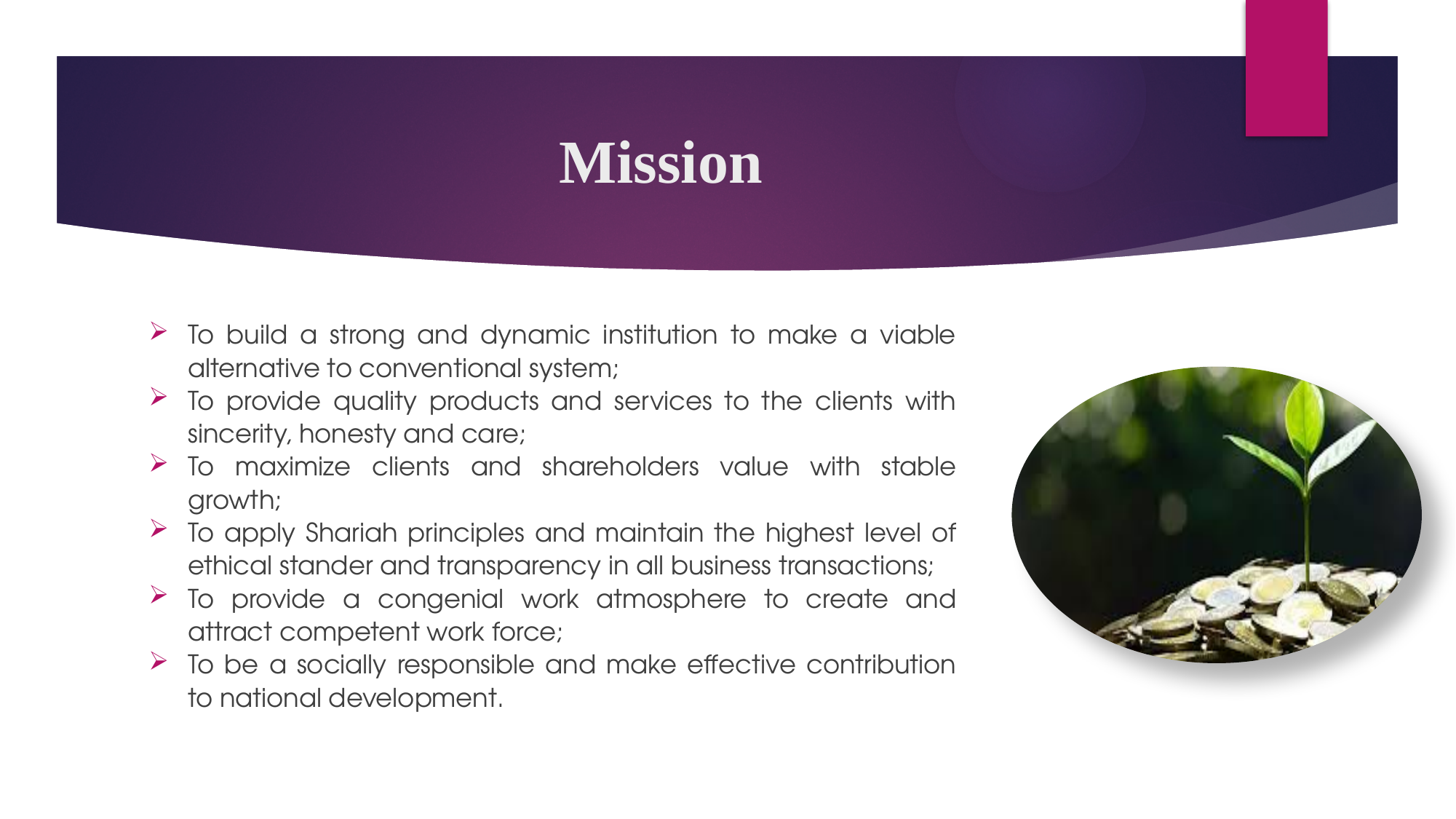

# Mission
To build a strong and dynamic institution to make a viable alternative to conventional system;
To provide quality products and services to the clients with sincerity, honesty and care;
To maximize clients and shareholders value with stable growth;
To apply Shariah principles and maintain the highest level of ethical stander and transparency in all business transactions;
To provide a congenial work atmosphere to create and attract competent work force;
To be a socially responsible and make effective contribution to national development.